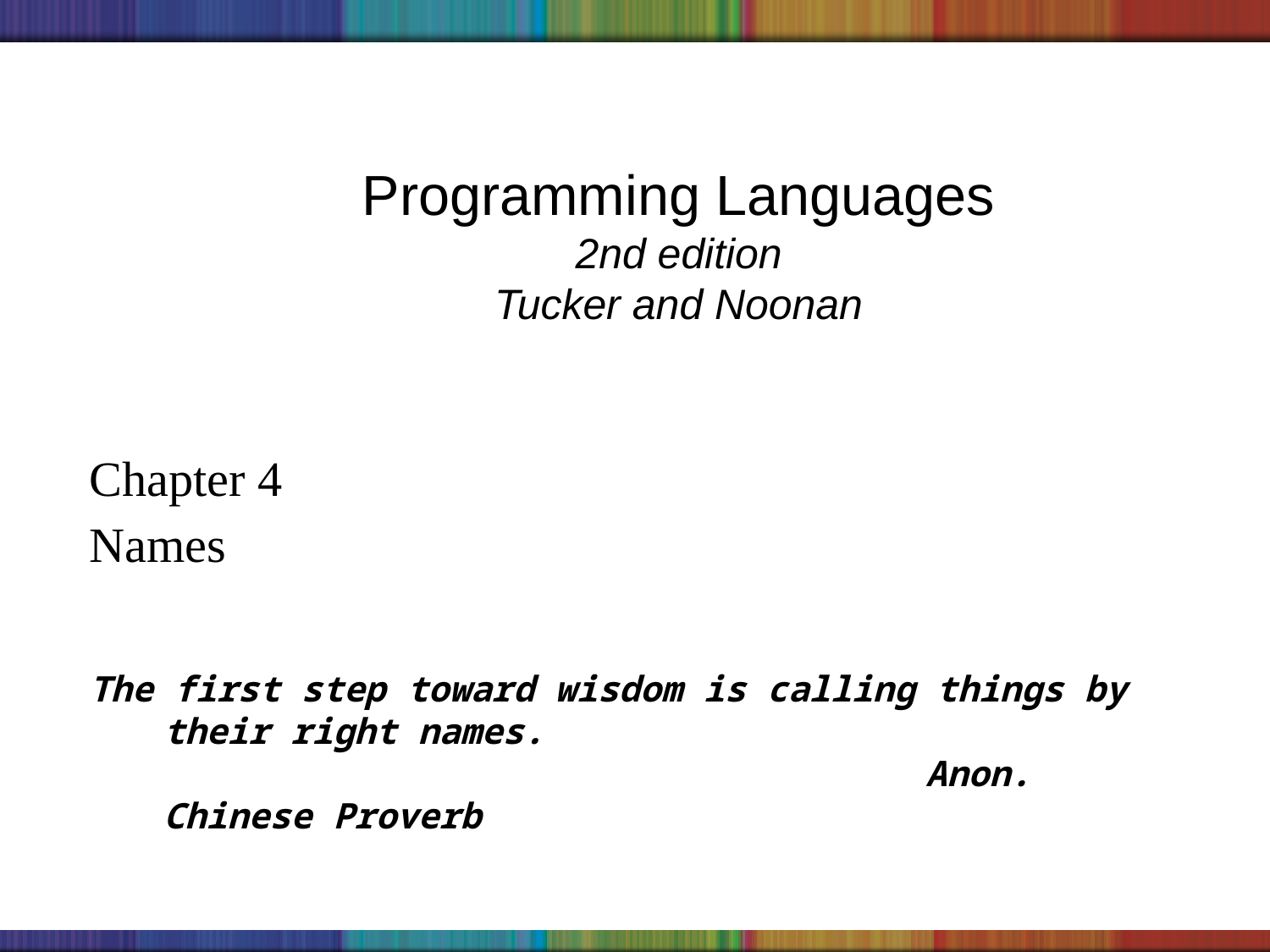

# Programming Languages 2nd edition Tucker and Noonan

Chapter 4
Names

The first step toward wisdom is calling things by their right names.
							Anon. Chinese Proverb